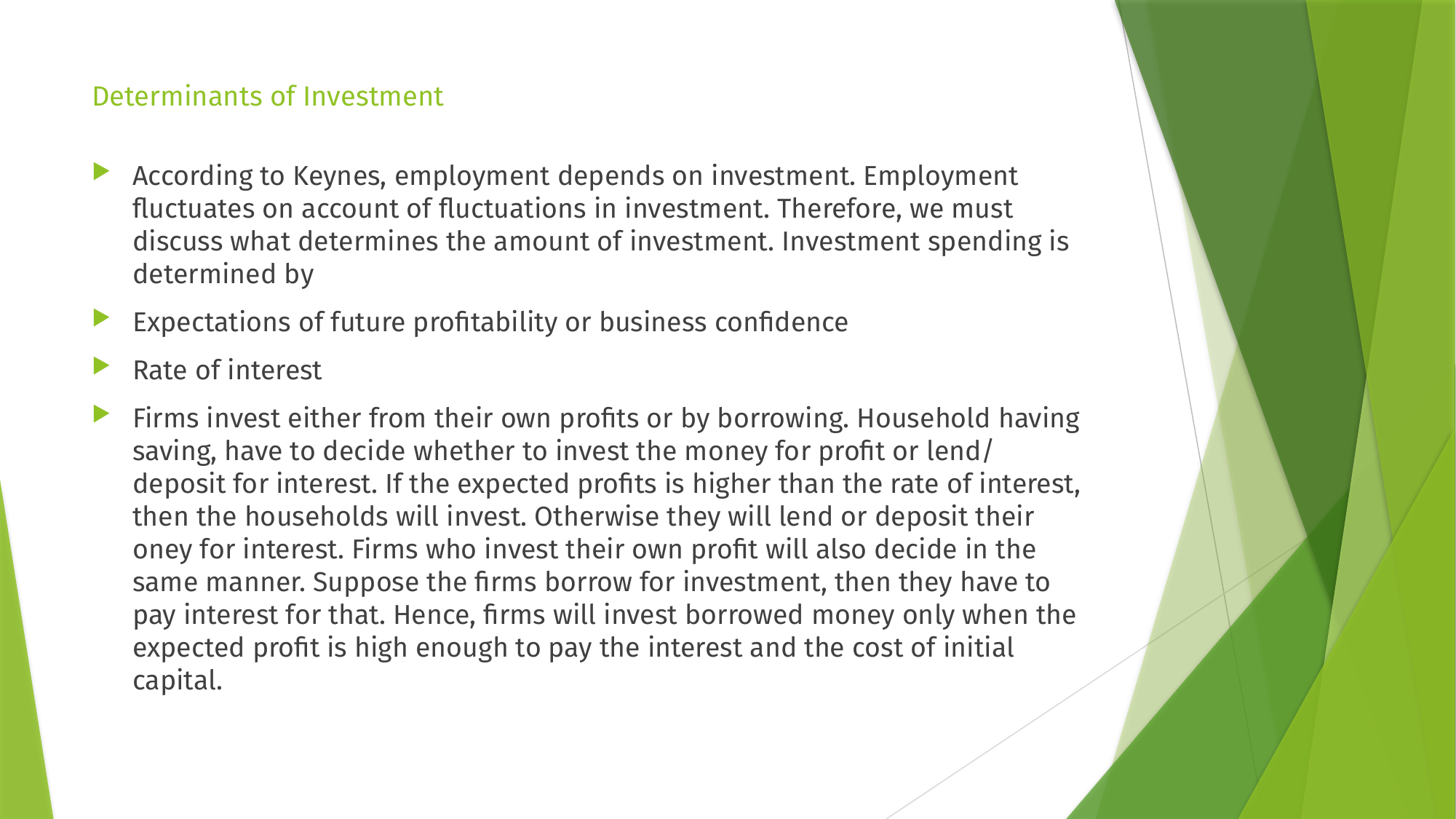

# Determinants of Investment
According to Keynes, employment depends on investment. Employment fluctuates on account of fluctuations in investment. Therefore, we must discuss what determines the amount of investment. Investment spending is determined by
Expectations of future profitability or business confidence
Rate of interest
Firms invest either from their own profits or by borrowing. Household having saving, have to decide whether to invest the money for profit or lend/ deposit for interest. If the expected profits is higher than the rate of interest, then the households will invest. Otherwise they will lend or deposit their oney for interest. Firms who invest their own profit will also decide in the same manner. Suppose the firms borrow for investment, then they have to pay interest for that. Hence, firms will invest borrowed money only when the expected profit is high enough to pay the interest and the cost of initial capital.